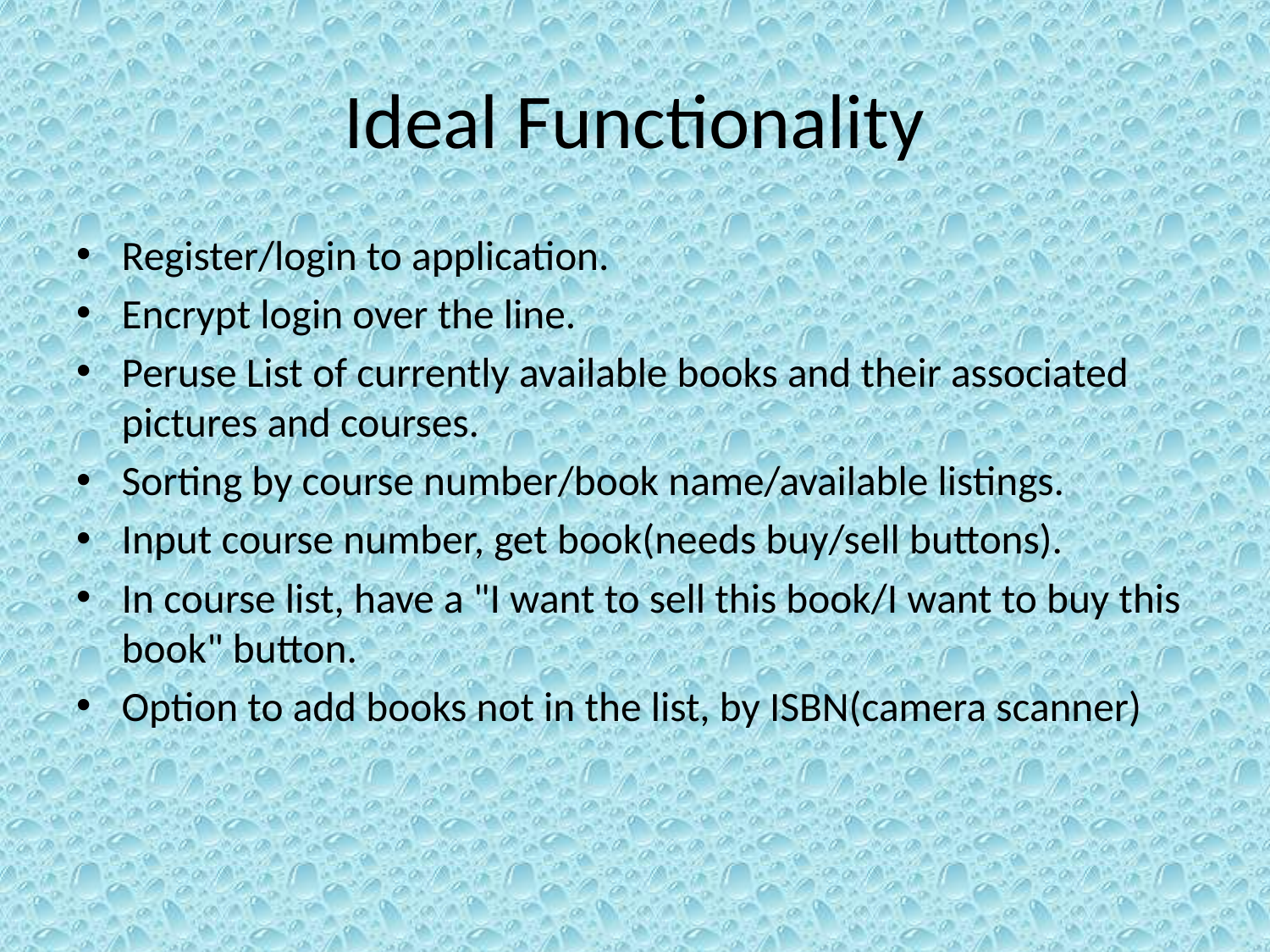

# Ideal Functionality
Register/login to application.
Encrypt login over the line.
Peruse List of currently available books and their associated pictures and courses.
Sorting by course number/book name/available listings.
Input course number, get book(needs buy/sell buttons).
In course list, have a "I want to sell this book/I want to buy this book" button.
Option to add books not in the list, by ISBN(camera scanner)